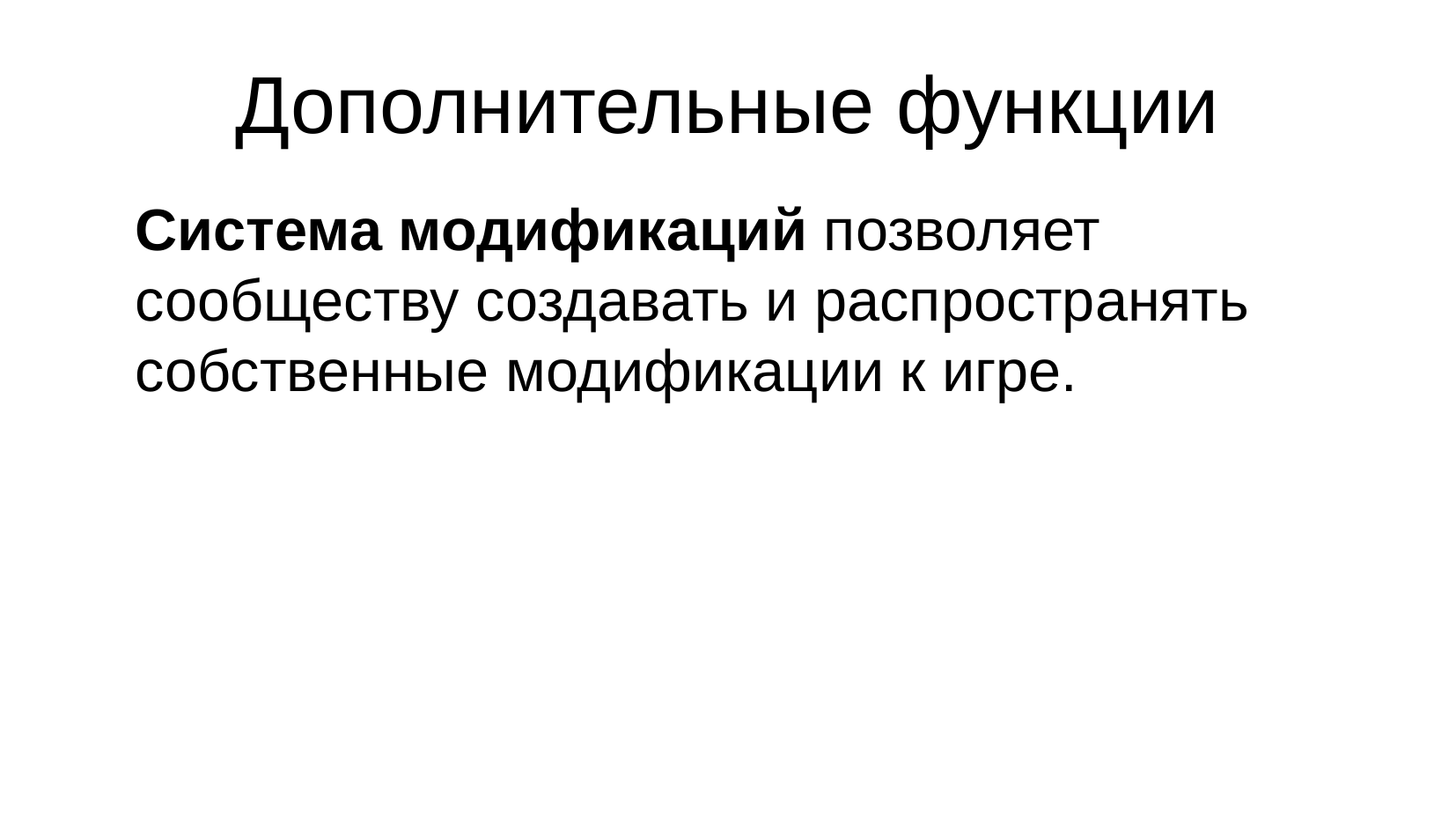

# Дополнительные функции
Система модификаций позволяет сообществу создавать и распространять собственные модификации к игре.